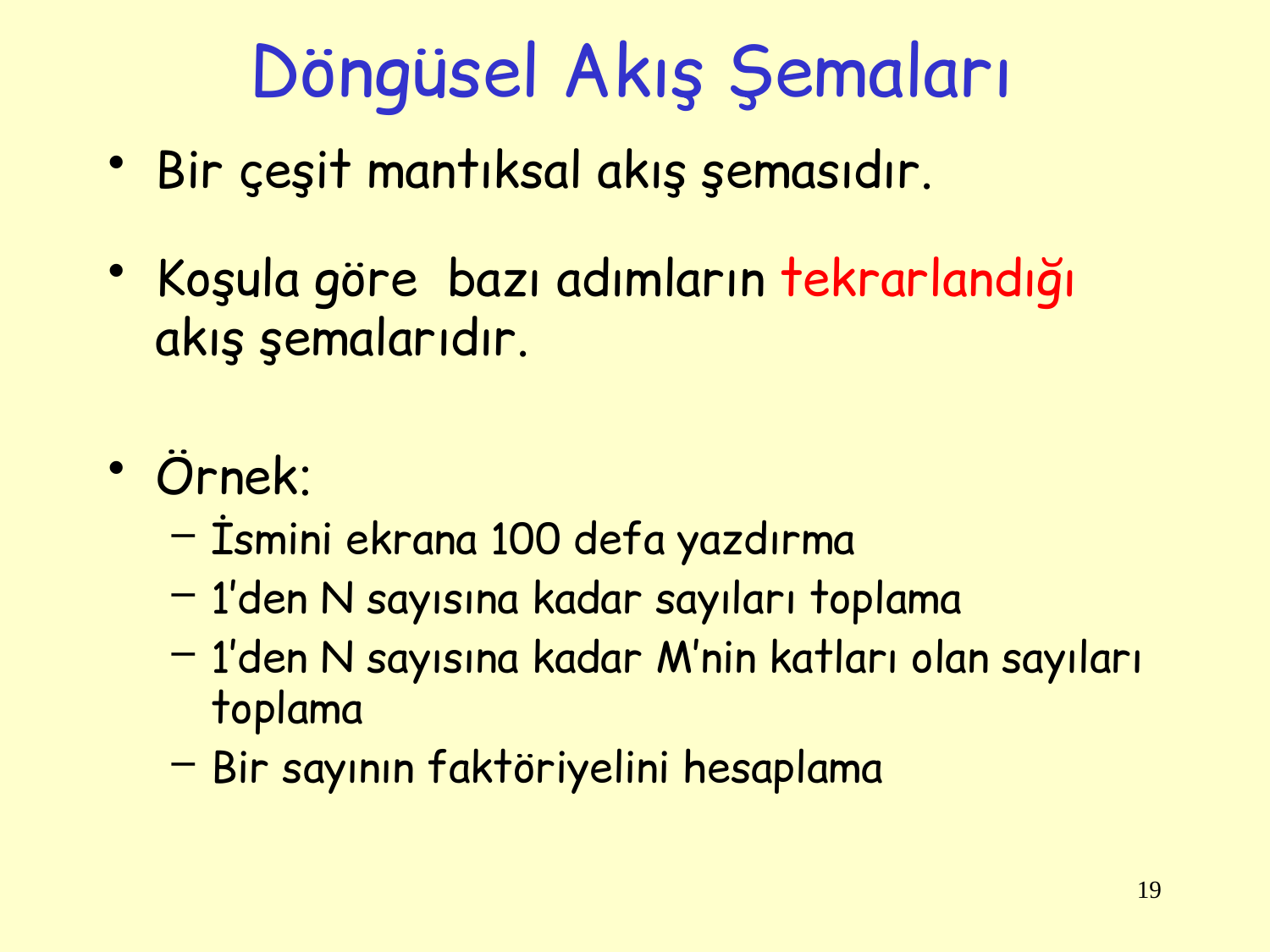

# Döngüsel Akış Şemaları
Bir çeşit mantıksal akış şemasıdır.

Koşula göre  bazı adımların tekrarlandığı akış şemalarıdır.

Örnek:
İsmini ekrana 100 defa yazdırma
1’den N sayısına kadar sayıları toplama
1’den N sayısına kadar M’nin katları olan sayıları toplama
Bir sayının faktöriyelini hesaplama
19